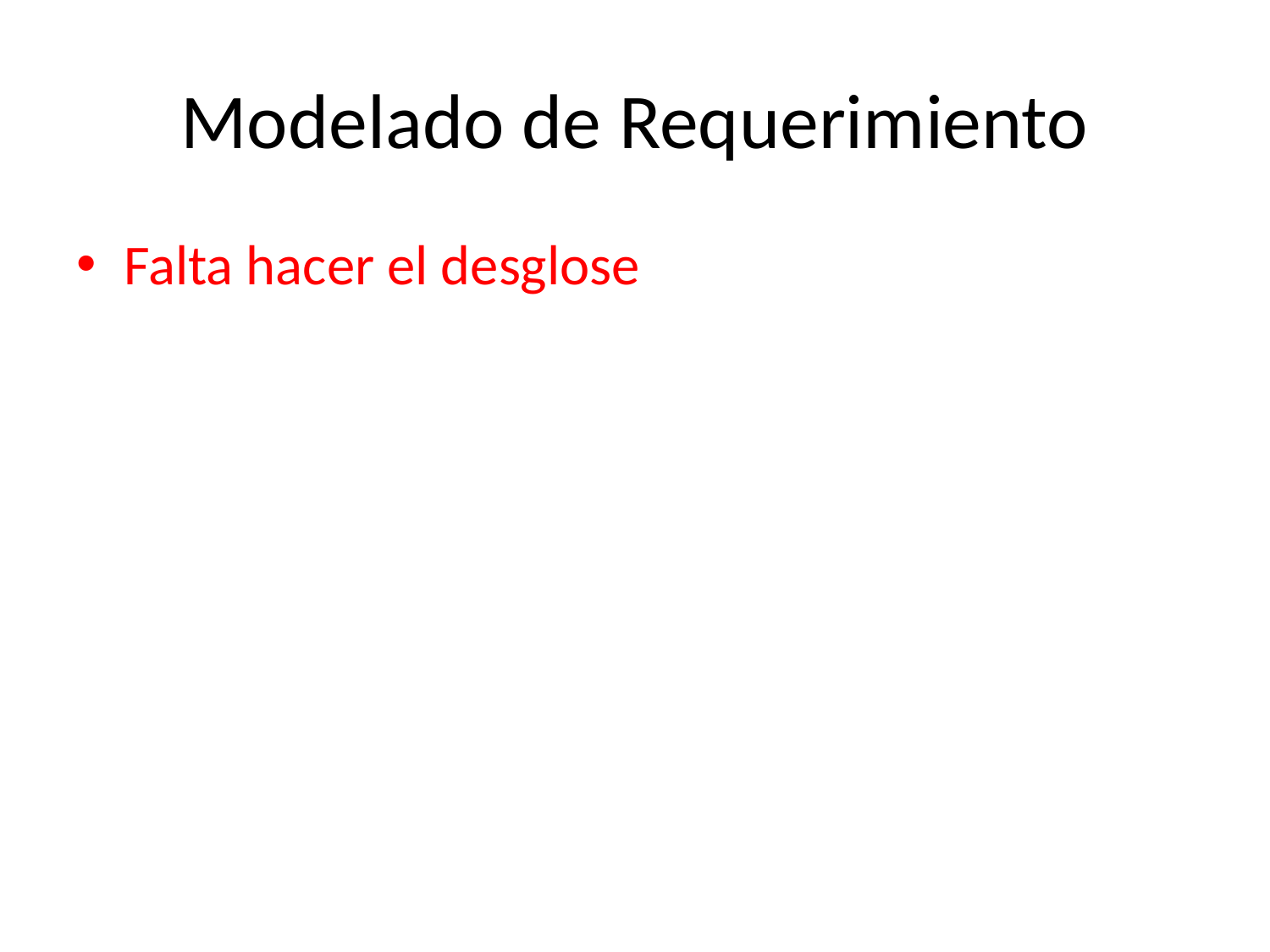

# Modelado de Requerimiento
Falta hacer el desglose